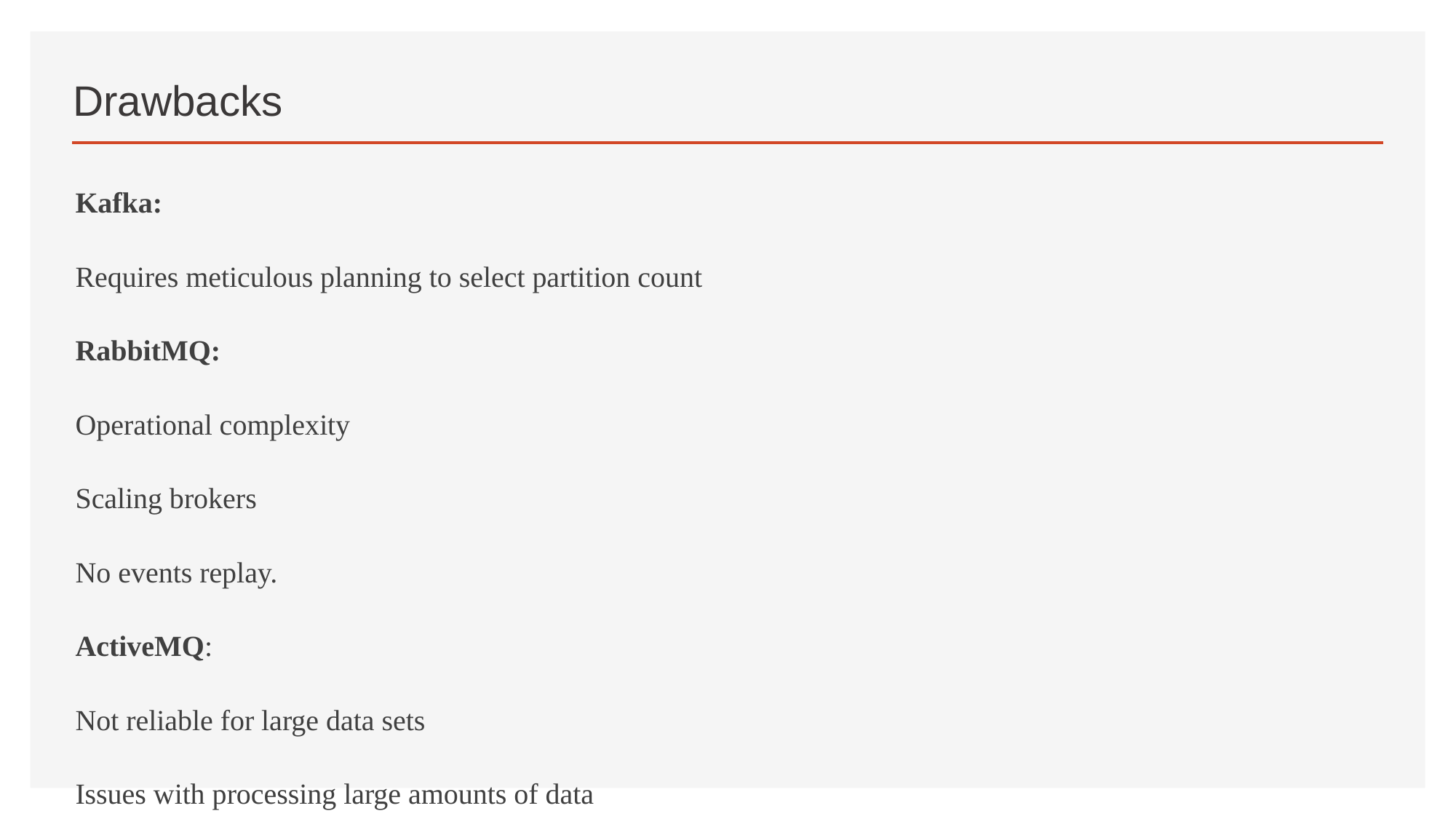

# Drawbacks
Kafka:
Requires meticulous planning to select partition count
RabbitMQ:
Operational complexity
Scaling brokers
No events replay.
ActiveMQ:
Not reliable for large data sets
Issues with processing large amounts of data